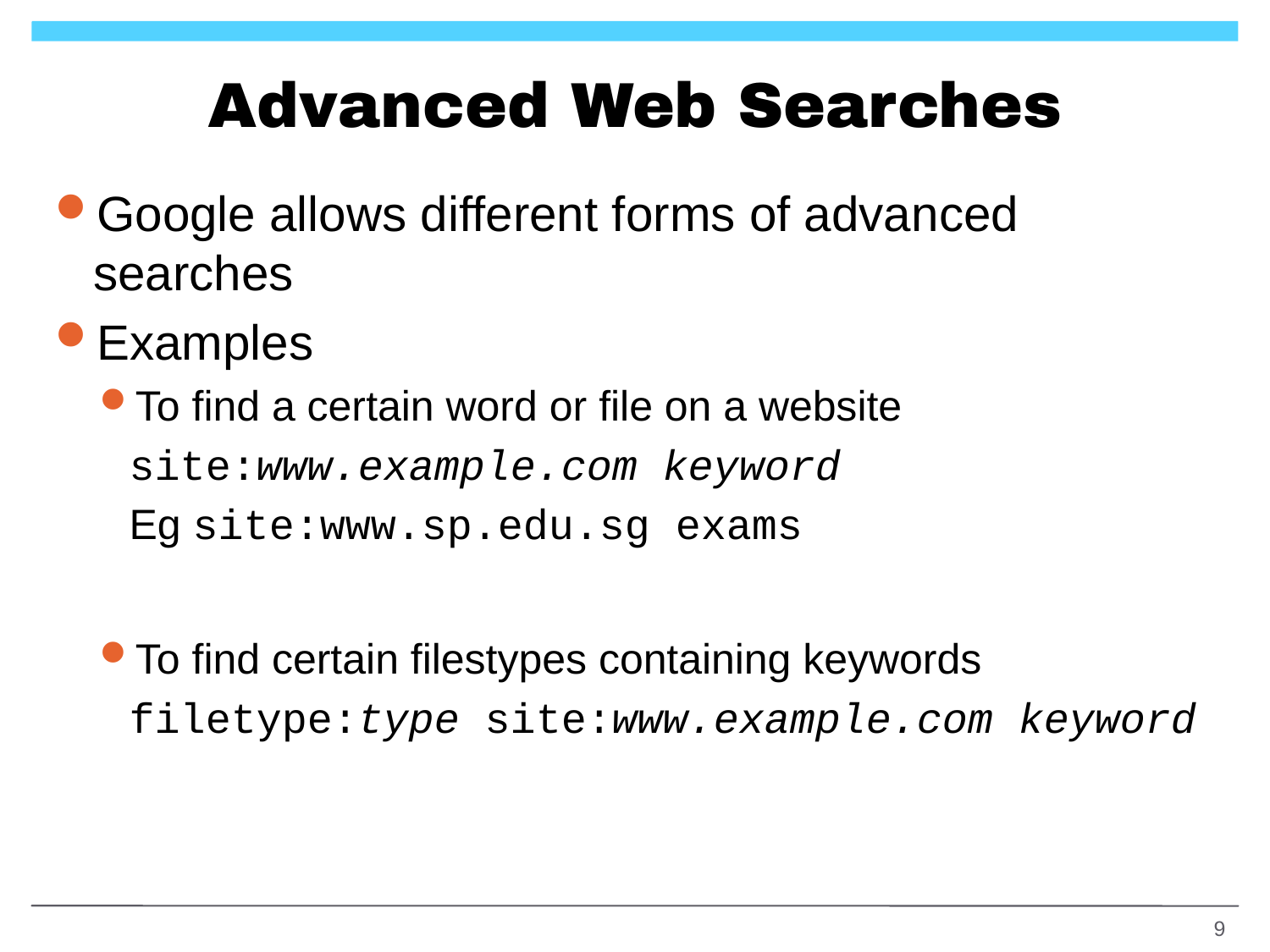

# Advanced Web Searches
Google allows different forms of advanced searches
Examples
To find a certain word or file on a website
site:www.example.com keyword
Eg site:www.sp.edu.sg exams

To find certain filestypes containing keywords
filetype:type site:www.example.com keyword
9